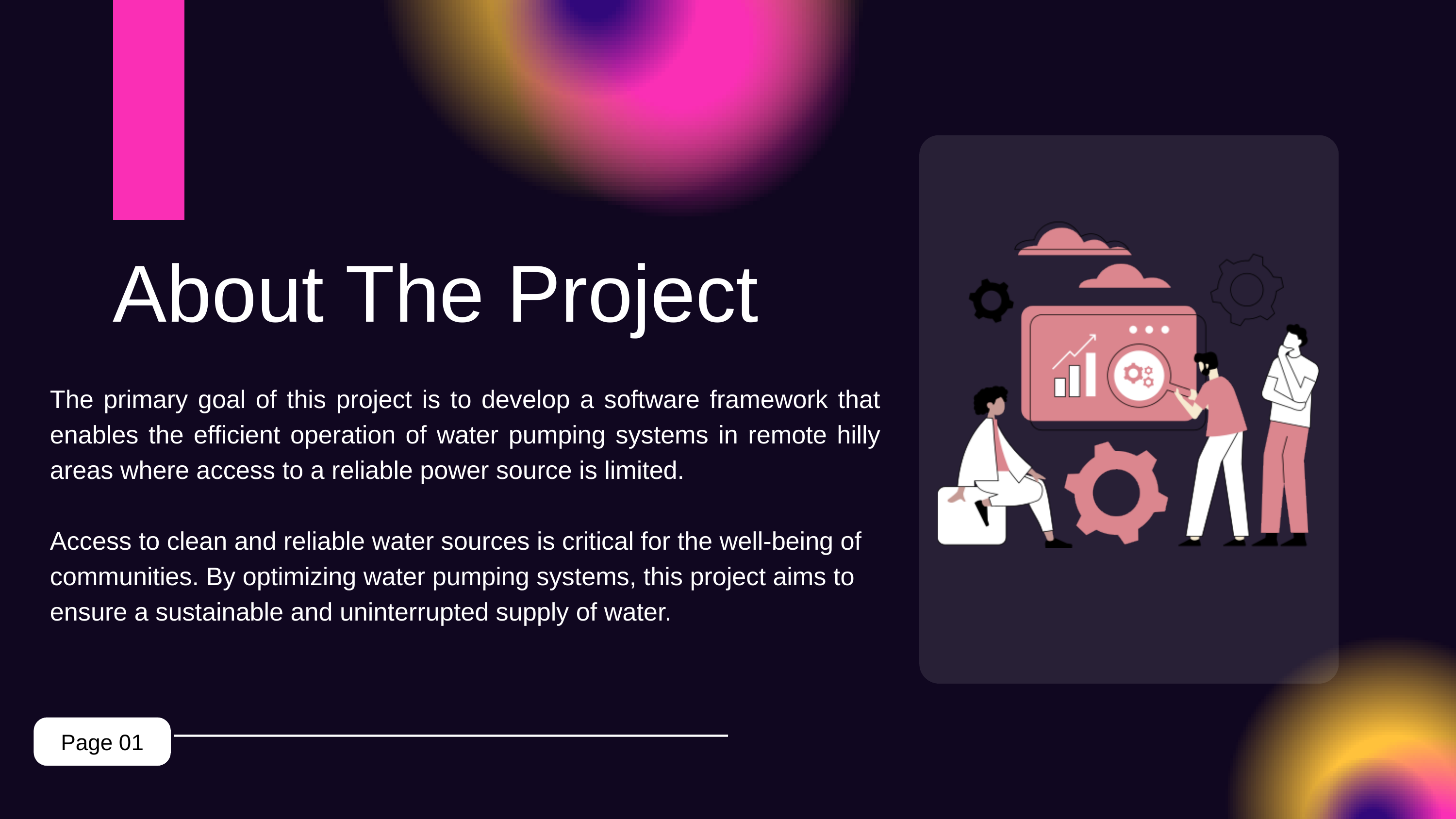

About The Project
The primary goal of this project is to develop a software framework that enables the efficient operation of water pumping systems in remote hilly areas where access to a reliable power source is limited.

Access to clean and reliable water sources is critical for the well-being of communities. By optimizing water pumping systems, this project aims to ensure a sustainable and uninterrupted supply of water.

Page 01